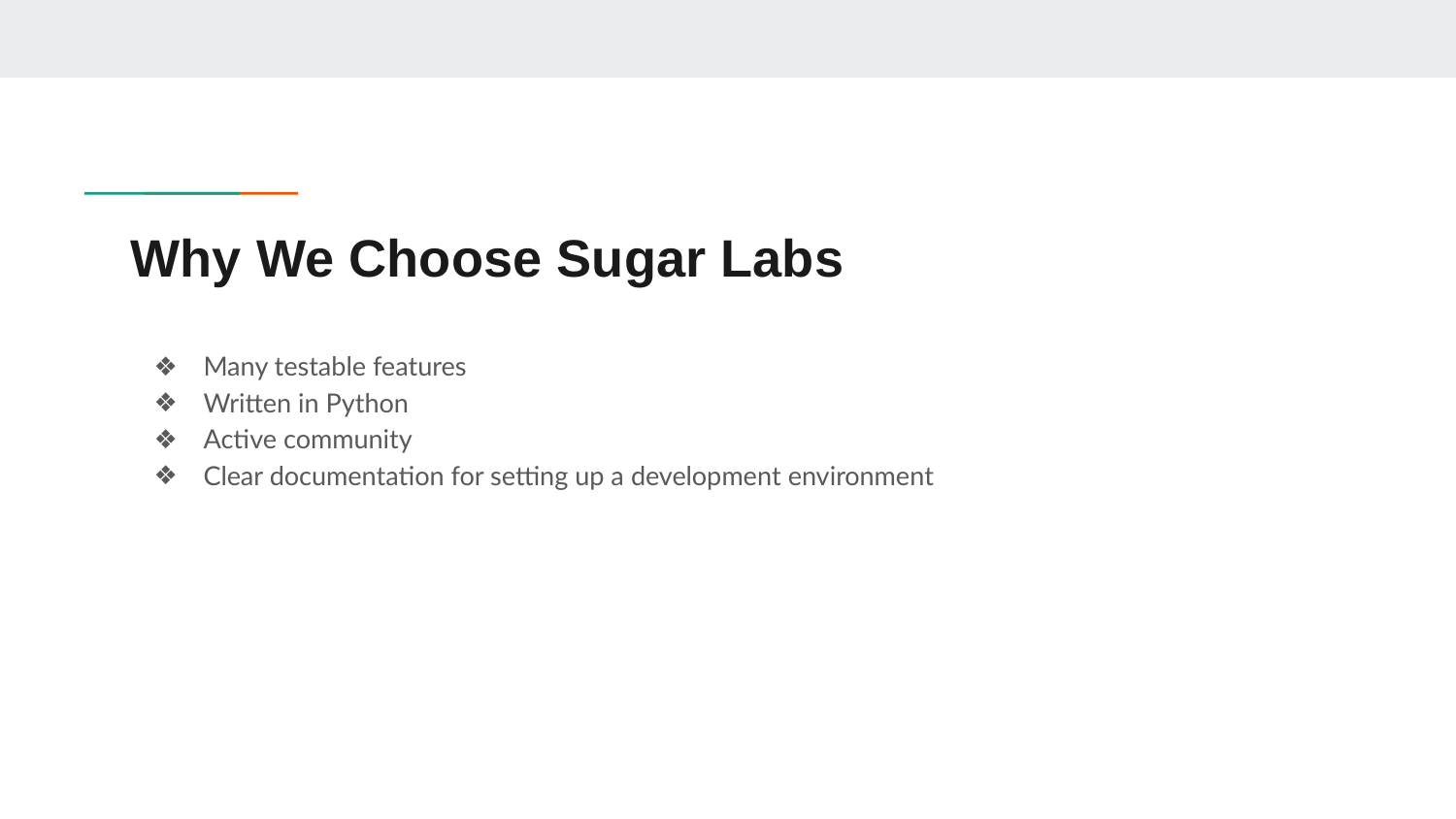

# Why We Choose Sugar Labs
Many testable features
Written in Python
Active community
Clear documentation for setting up a development environment